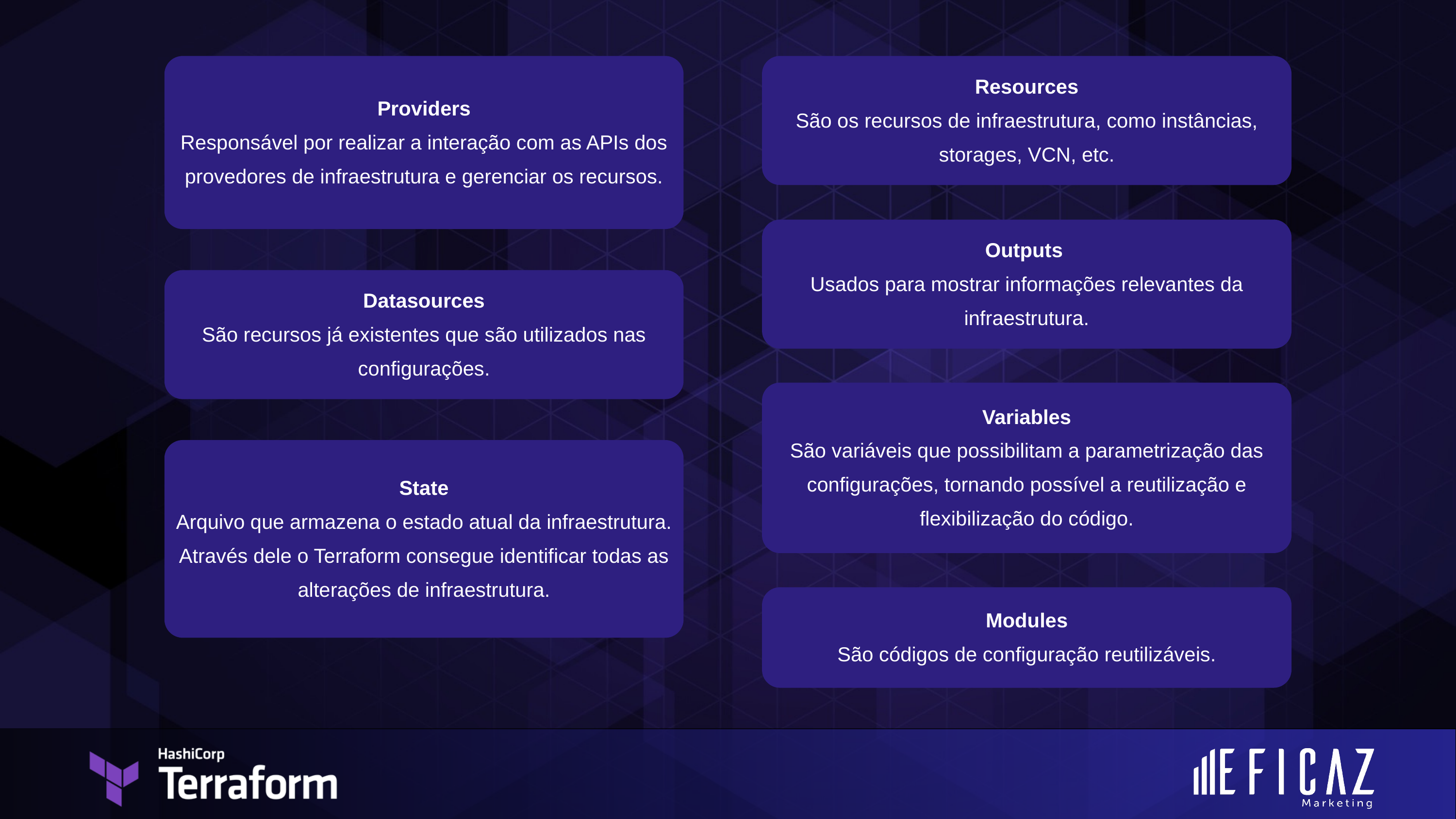

Providers
Responsável por realizar a interação com as APIs dos provedores de infraestrutura e gerenciar os recursos.

Resources
São os recursos de infraestrutura, como instâncias, storages, VCN, etc.

Outputs
Usados para mostrar informações relevantes da infraestrutura.

Datasources
São recursos já existentes que são utilizados nas configurações.

Variables
São variáveis que possibilitam a parametrização das configurações, tornando possível a reutilização e flexibilização do código.

State
Arquivo que armazena o estado atual da infraestrutura. Através dele o Terraform consegue identificar todas as alterações de infraestrutura.

Modules
São códigos de configuração reutilizáveis.